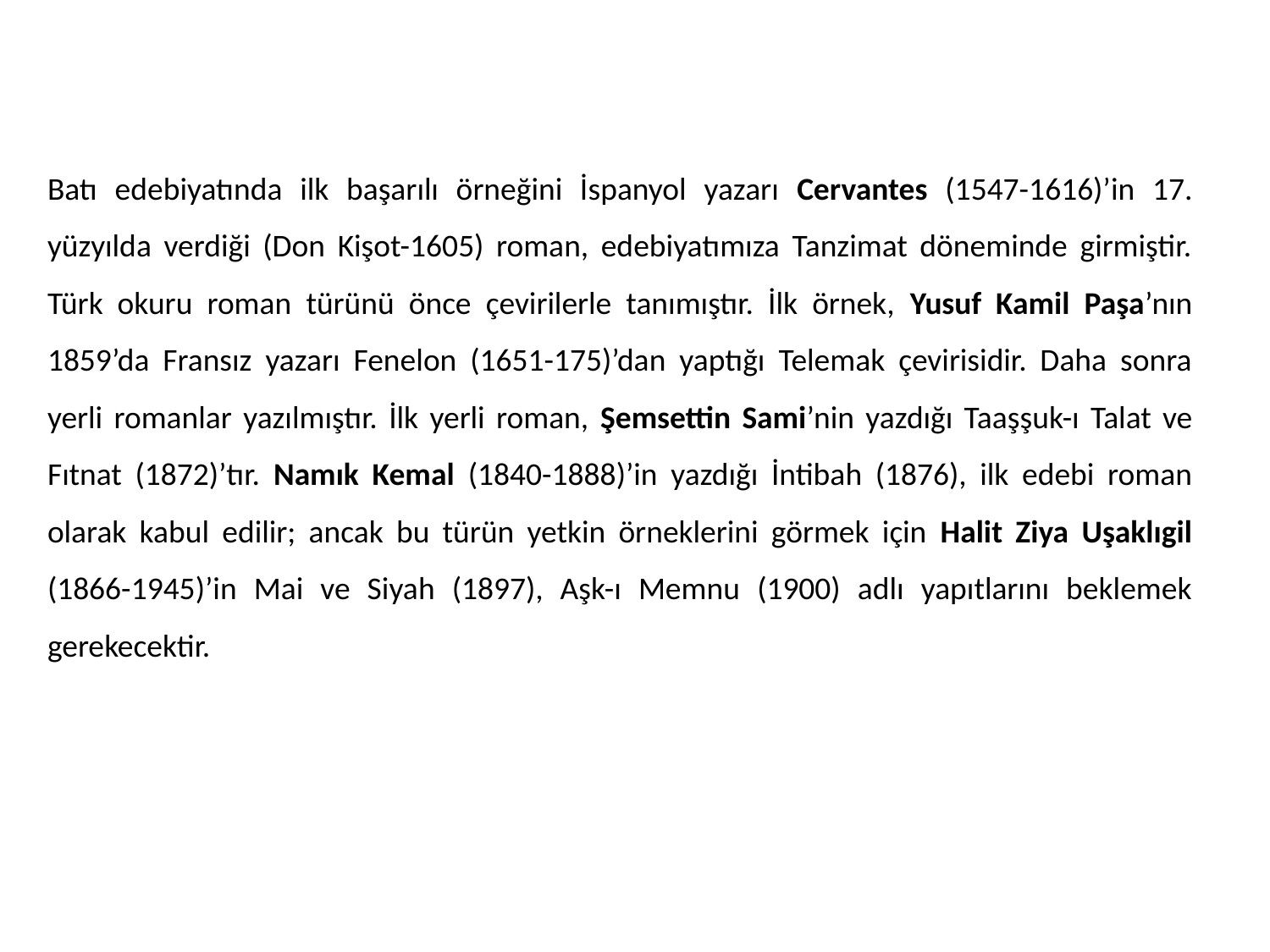

Batı edebiyatında ilk başarılı örneğini İspanyol yazarı Cervantes (1547-1616)’in 17. yüzyılda verdiği (Don Kişot-1605) roman, edebiyatımıza Tanzimat döneminde girmiştir. Türk okuru roman türünü önce çevirilerle tanımıştır. İlk örnek, Yusuf Kamil Paşa’nın 1859’da Fransız yazarı Fenelon (1651-175)’dan yaptığı Telemak çevirisidir. Daha sonra yerli romanlar yazılmıştır. İlk yerli roman, Şemsettin Sami’nin yazdığı Taaşşuk-ı Talat ve Fıtnat (1872)’tır. Namık Kemal (1840-1888)’in yazdığı İntibah (1876), ilk edebi roman olarak kabul edilir; ancak bu türün yetkin örneklerini görmek için Halit Ziya Uşaklıgil (1866-1945)’in Mai ve Siyah (1897), Aşk-ı Memnu (1900) adlı yapıtlarını beklemek gerekecektir.